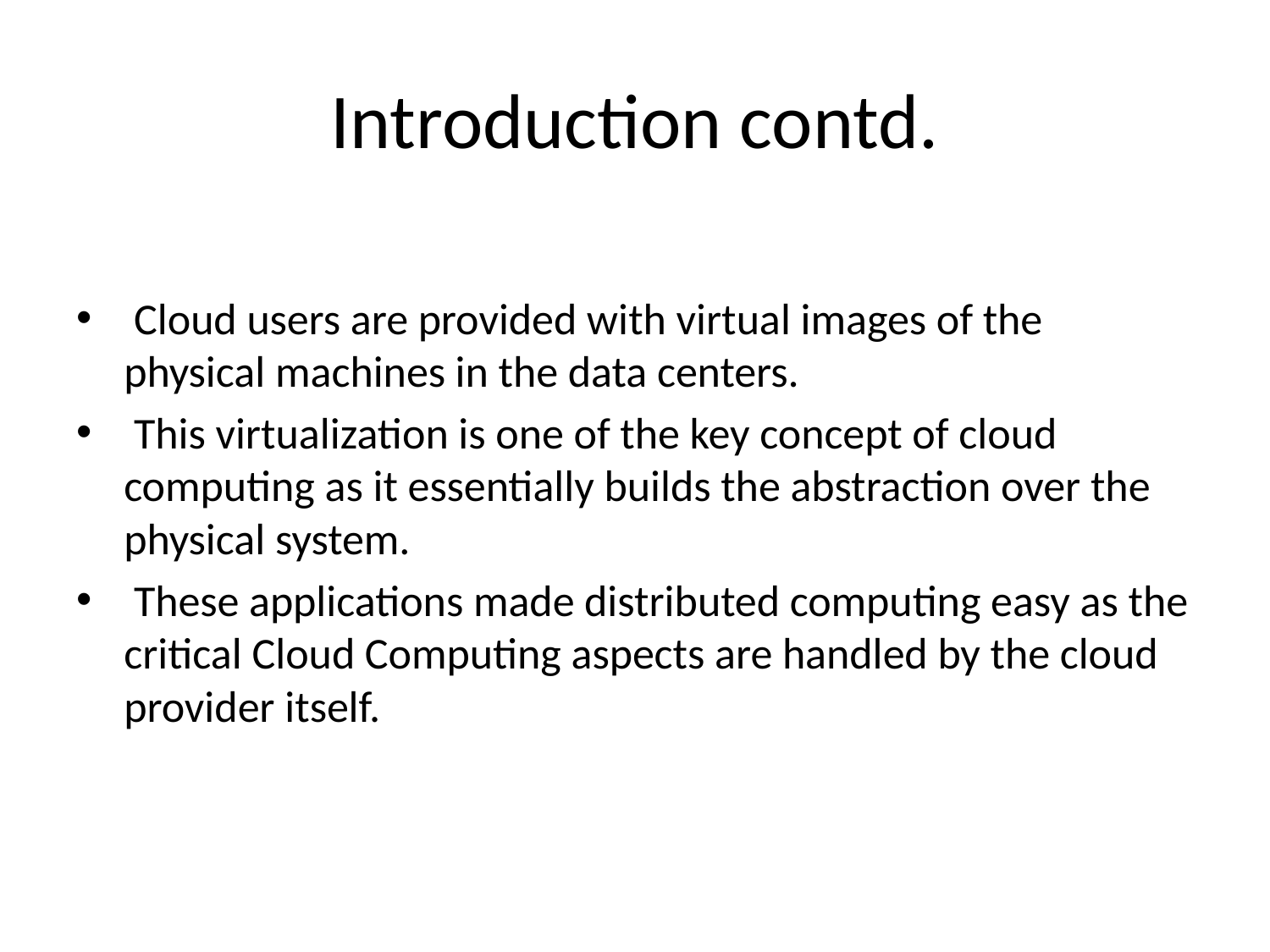

# Introduction contd.

 Cloud users are provided with virtual images of the physical machines in the data centers.
 This virtualization is one of the key concept of cloud computing as it essentially builds the abstraction over the physical system.
 These applications made distributed computing easy as the critical Cloud Computing aspects are handled by the cloud provider itself.